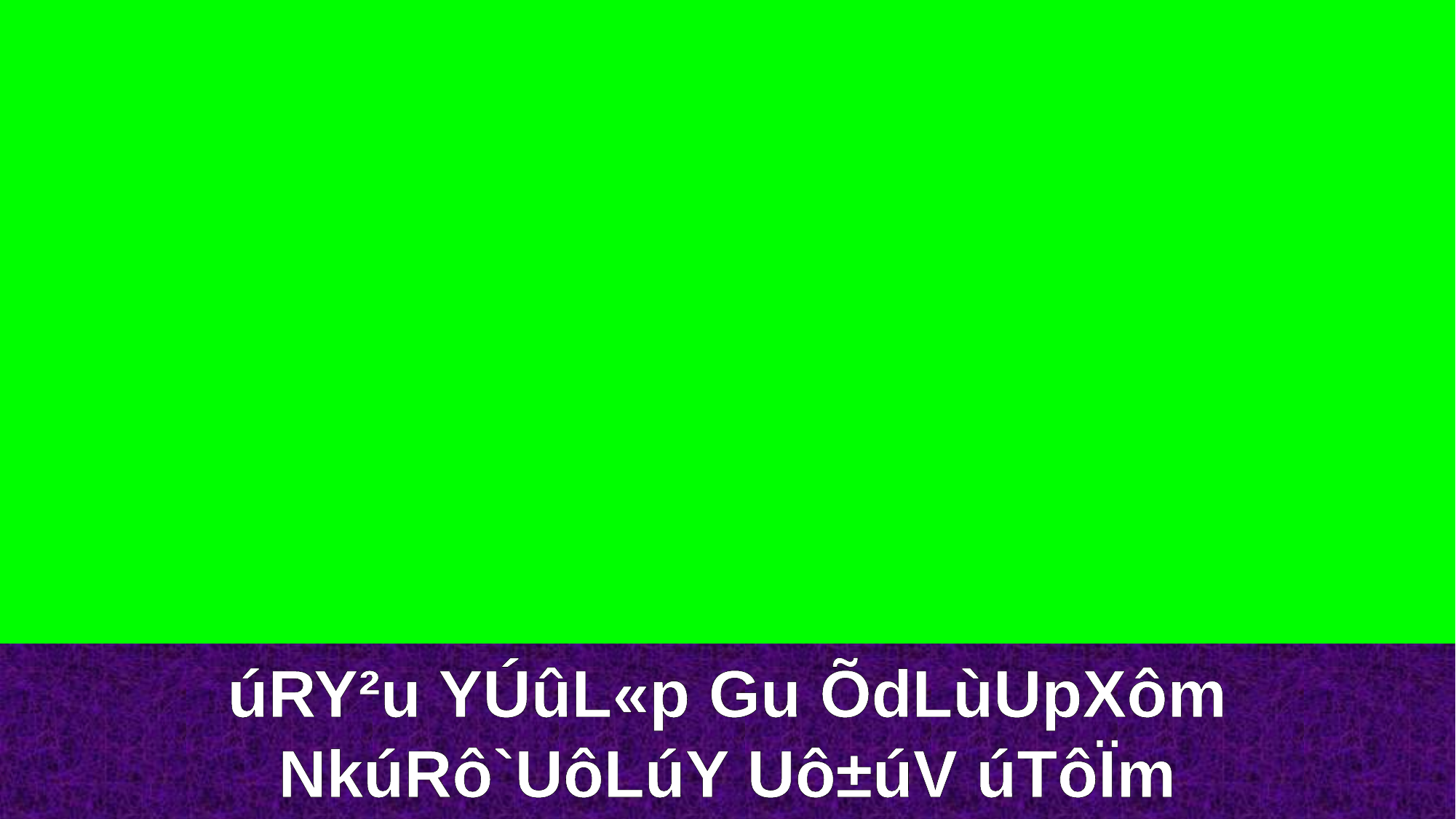

úRY²u YÚûL«p Gu ÕdLùUpXôm
NkúRô`UôLúY Uô±úV úTôÏm